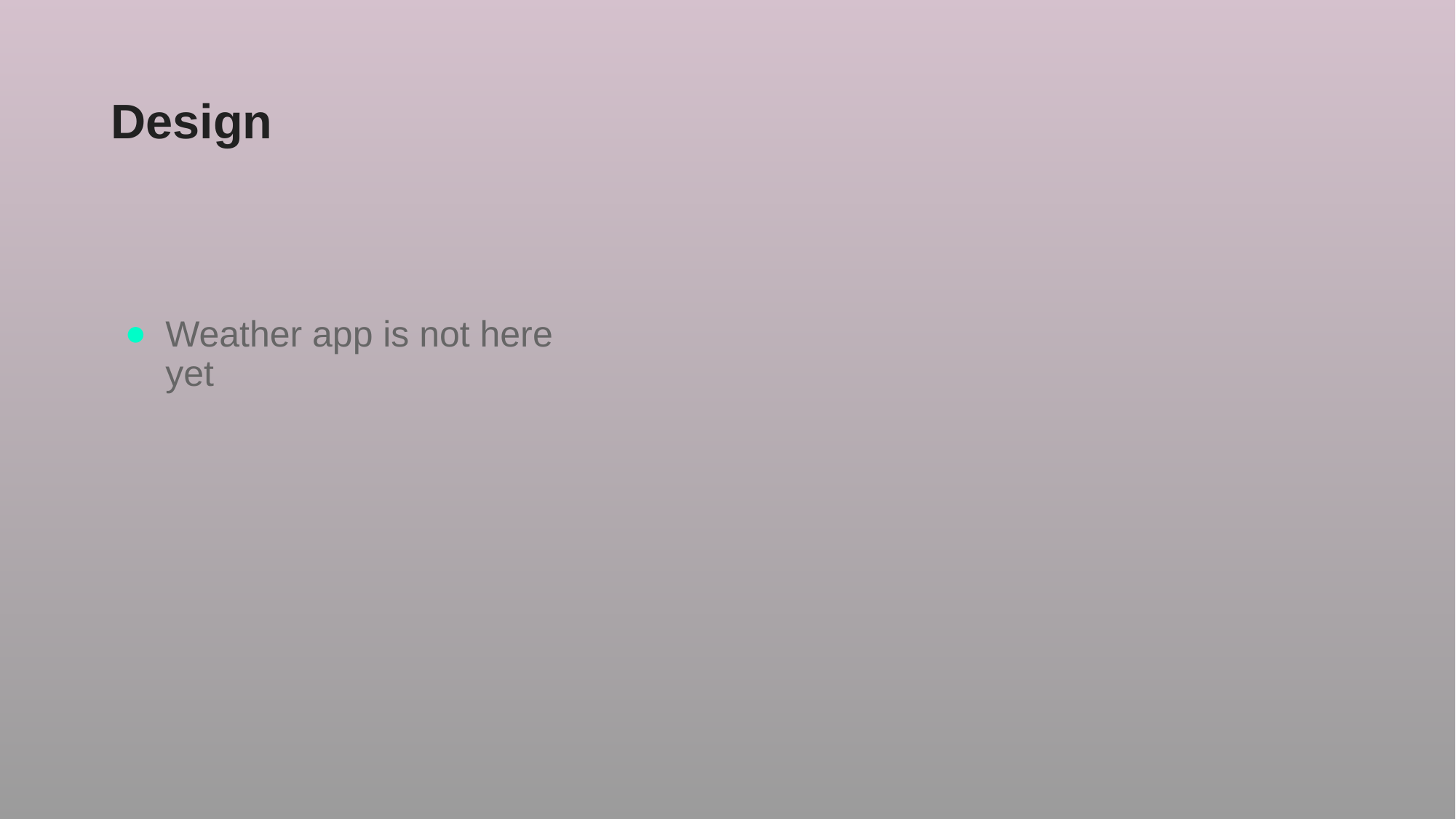

# Design
Weather app is not here yet